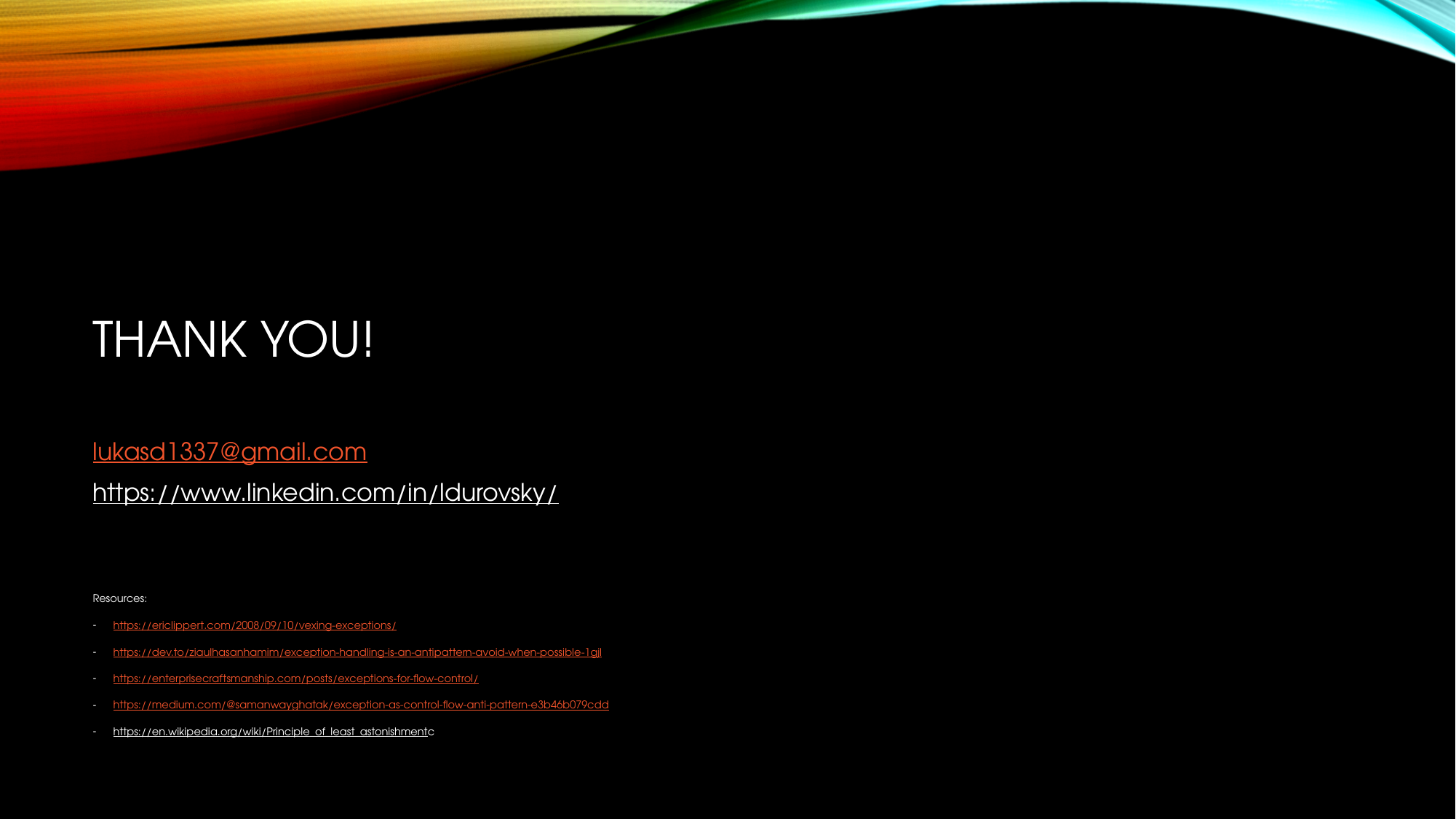

# THANK YOU!
lukasd1337@gmail.com
https://www.linkedin.com/in/ldurovsky/

Resources:
https://ericlippert.com/2008/09/10/vexing-exceptions/
https://dev.to/ziaulhasanhamim/exception-handling-is-an-antipattern-avoid-when-possible-1gjl
https://enterprisecraftsmanship.com/posts/exceptions-for-flow-control/
https://medium.com/@samanwayghatak/exception-as-control-flow-anti-pattern-e3b46b079cdd
https://en.wikipedia.org/wiki/Principle_of_least_astonishmentc